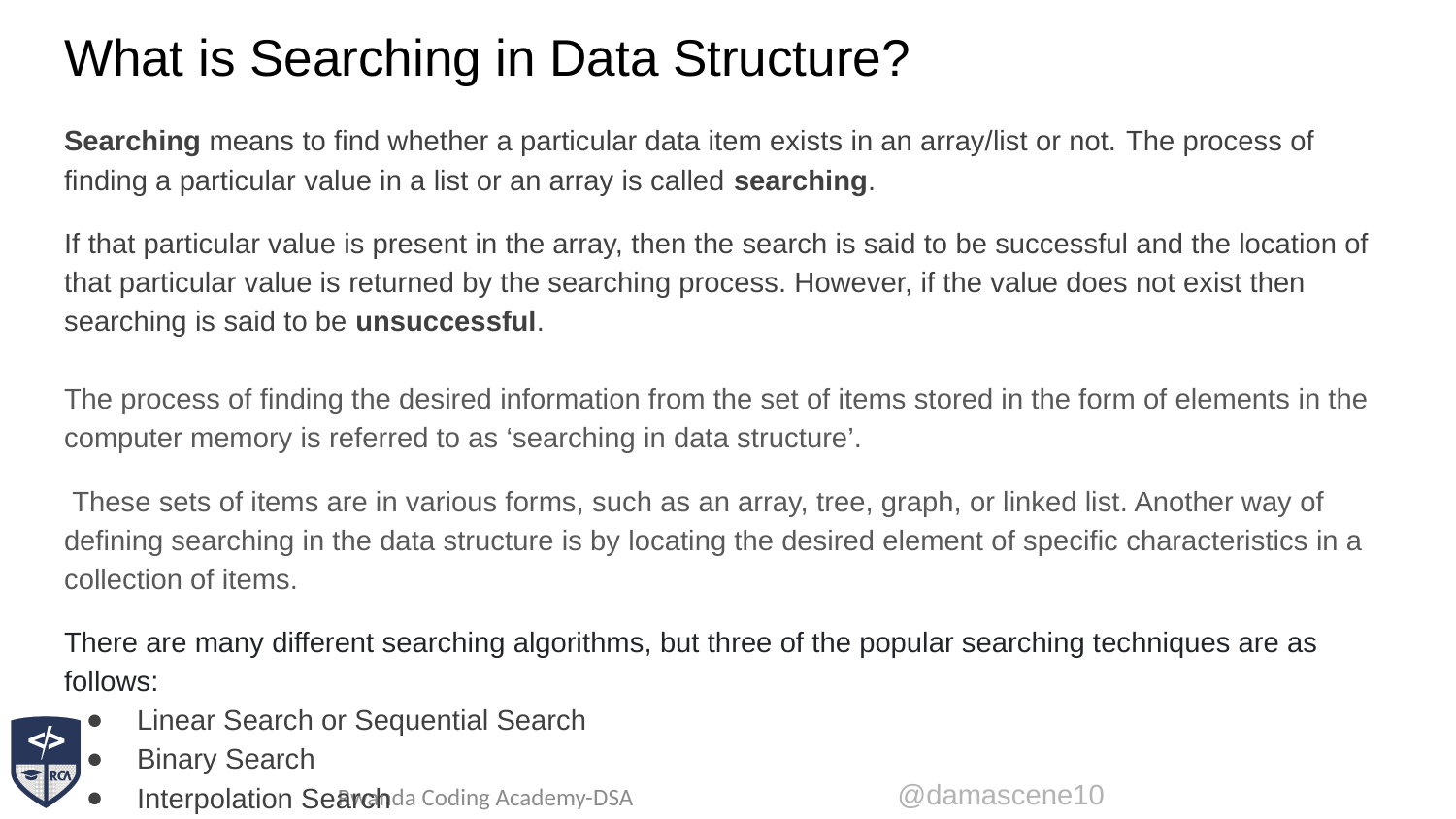

# What is Searching in Data Structure?
Searching means to find whether a particular data item exists in an array/list or not. The process of finding a particular value in a list or an array is called searching.
If that particular value is present in the array, then the search is said to be successful and the location of that particular value is returned by the searching process. However, if the value does not exist then searching is said to be unsuccessful.

The process of finding the desired information from the set of items stored in the form of elements in the computer memory is referred to as ‘searching in data structure’.
 These sets of items are in various forms, such as an array, tree, graph, or linked list. Another way of defining searching in the data structure is by locating the desired element of specific characteristics in a collection of items.
There are many different searching algorithms, but three of the popular searching techniques are as follows:
Linear Search or Sequential Search
Binary Search
Interpolation Search